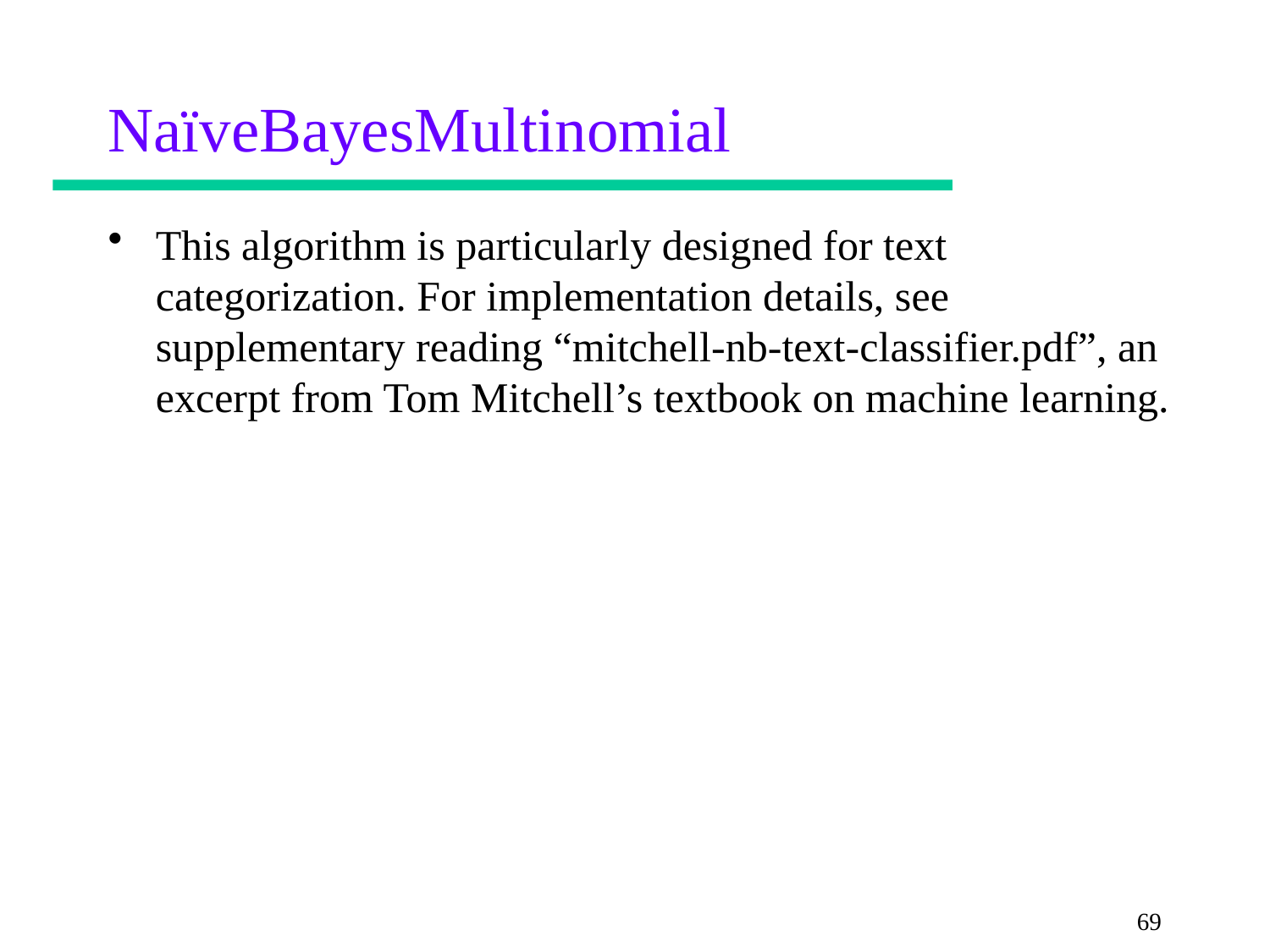

# NaïveBayesMultinomial
This algorithm is particularly designed for text categorization. For implementation details, see supplementary reading “mitchell-nb-text-classifier.pdf”, an excerpt from Tom Mitchell’s textbook on machine learning.
69